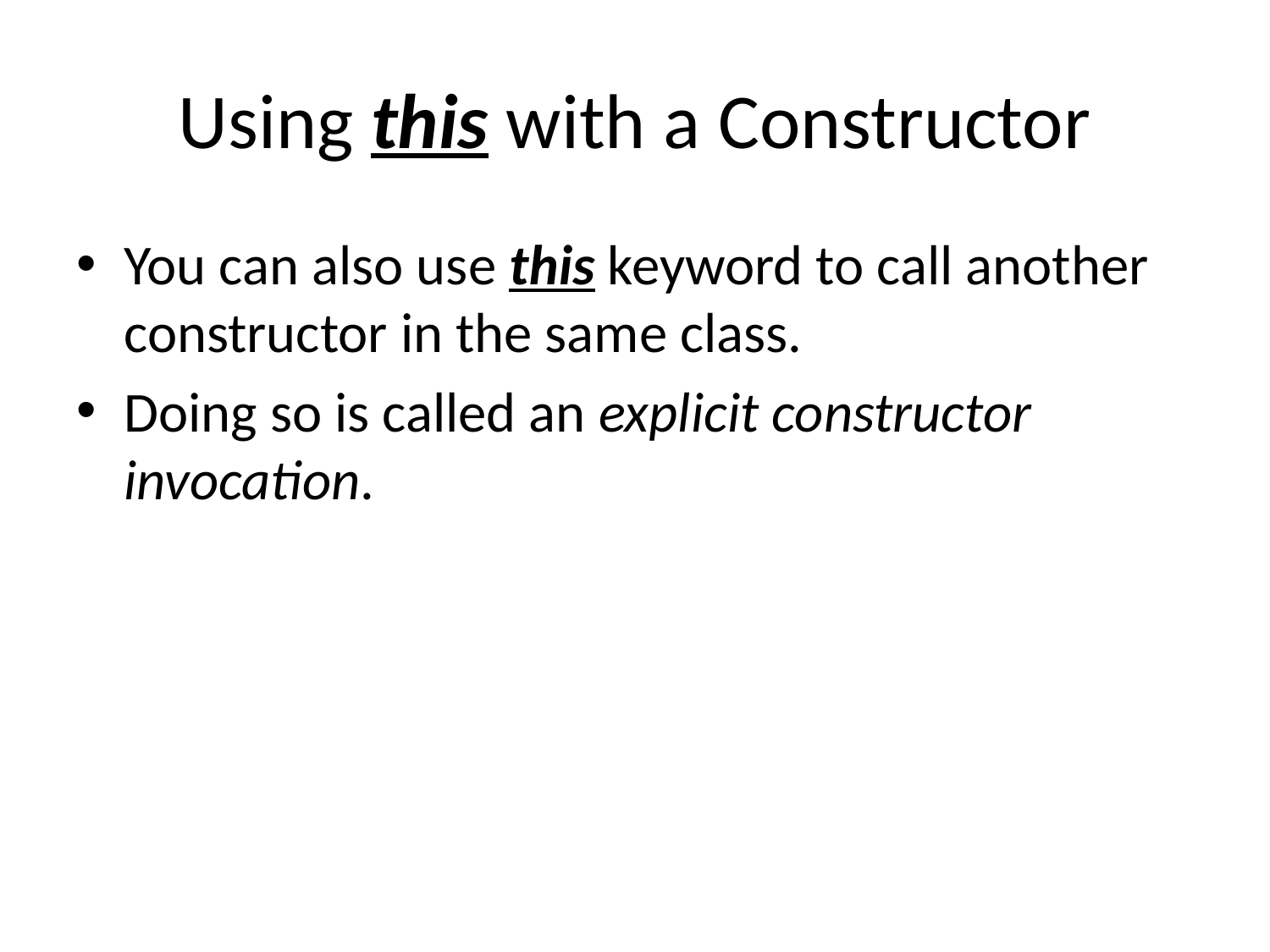

# Using this with a Constructor
You can also use this keyword to call another constructor in the same class.
Doing so is called an explicit constructor invocation.